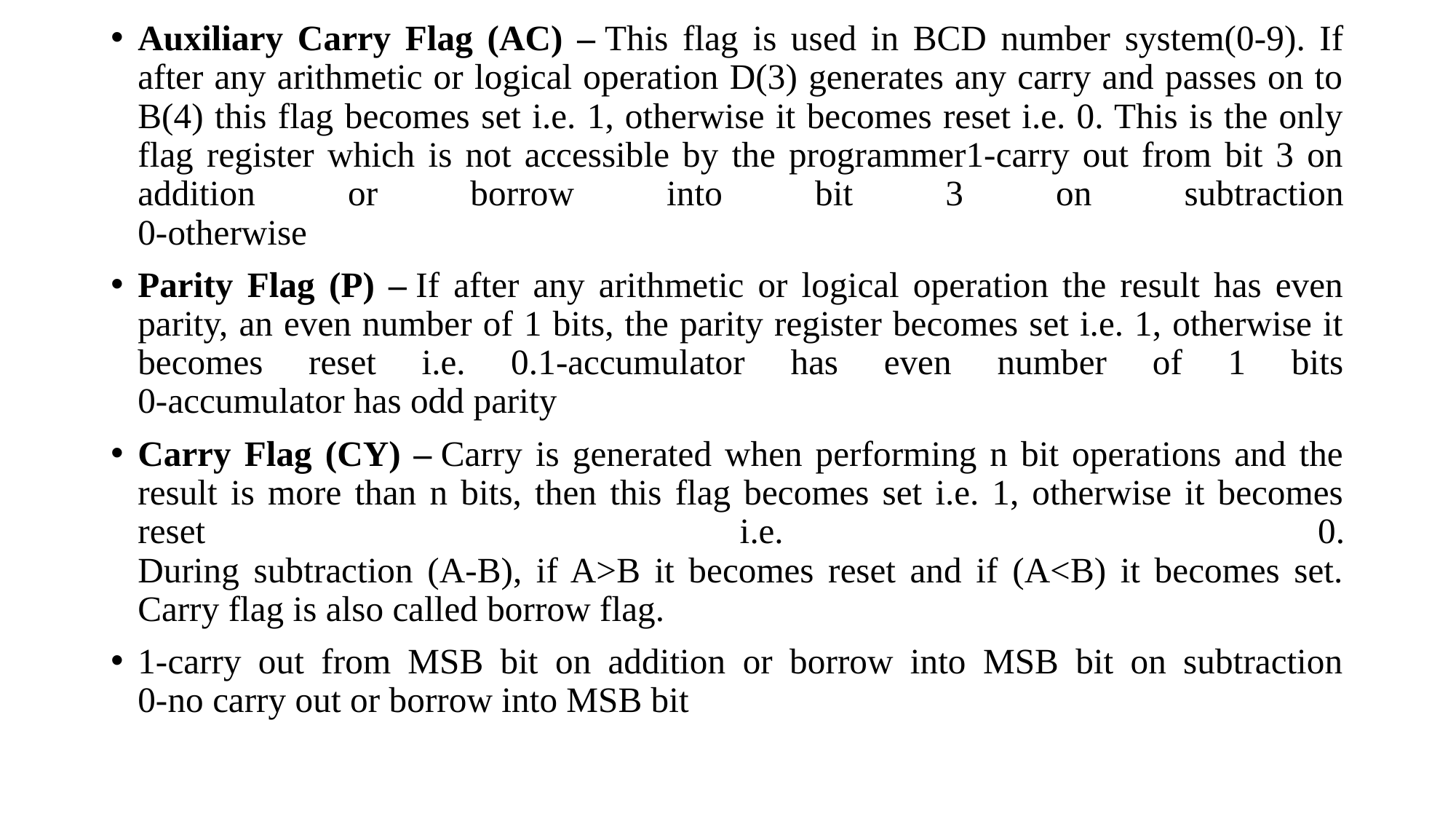

Auxiliary Carry Flag (AC) – This flag is used in BCD number system(0-9). If after any arithmetic or logical operation D(3) generates any carry and passes on to B(4) this flag becomes set i.e. 1, otherwise it becomes reset i.e. 0. This is the only flag register which is not accessible by the programmer1-carry out from bit 3 on addition or borrow into bit 3 on subtraction
0-otherwise
Parity Flag (P) – If after any arithmetic or logical operation the result has even parity, an even number of 1 bits, the parity register becomes set i.e. 1, otherwise it becomes reset i.e. 0.1-accumulator has even number of 1 bits
0-accumulator has odd parity
Carry Flag (CY) – Carry is generated when performing n bit operations and the result is more than n bits, then this flag becomes set i.e. 1, otherwise it becomes reset i.e. 0.
During subtraction (A-B), if A>B it becomes reset and if (A<B) it becomes set.
Carry flag is also called borrow flag.
1-carry out from MSB bit on addition or borrow into MSB bit on subtraction
0-no carry out or borrow into MSB bit